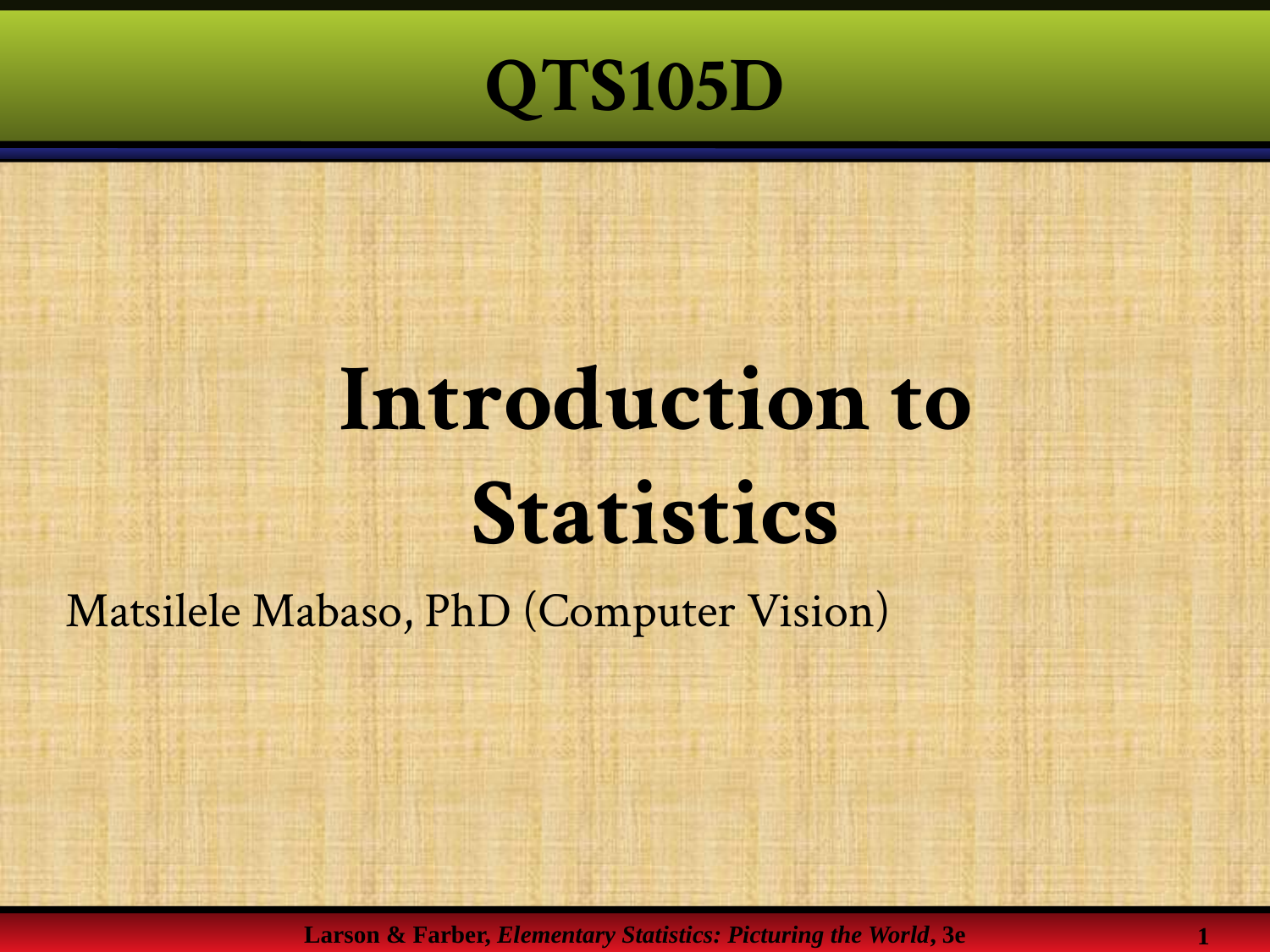

# QTS105D
Introduction to Statistics
Matsilele Mabaso, PhD (Computer Vision)